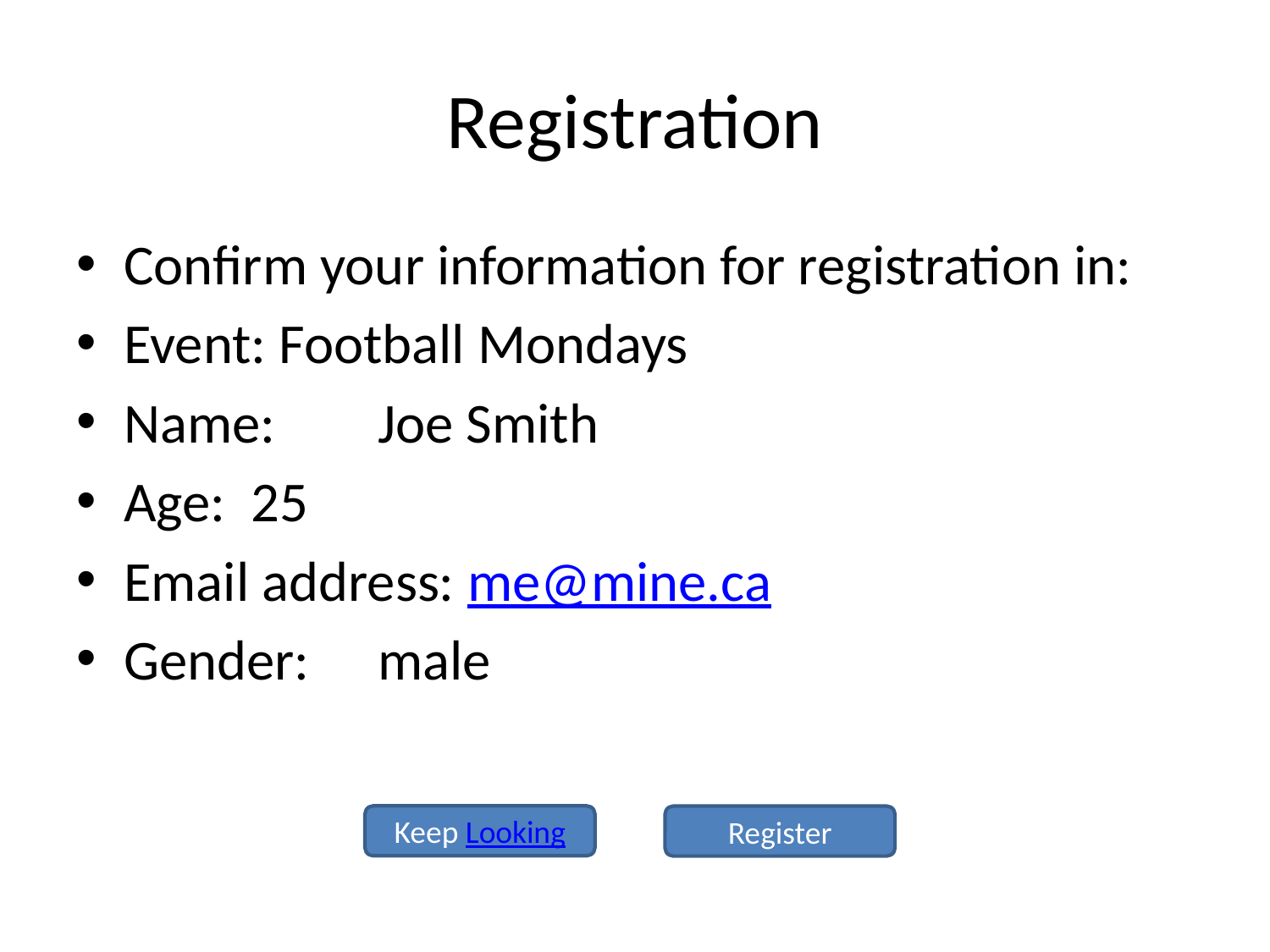

# Registration
Confirm your information for registration in:
Event: Football Mondays
Name:	Joe Smith
Age:	25
Email address: me@mine.ca
Gender:	male

Keep Looking
Register